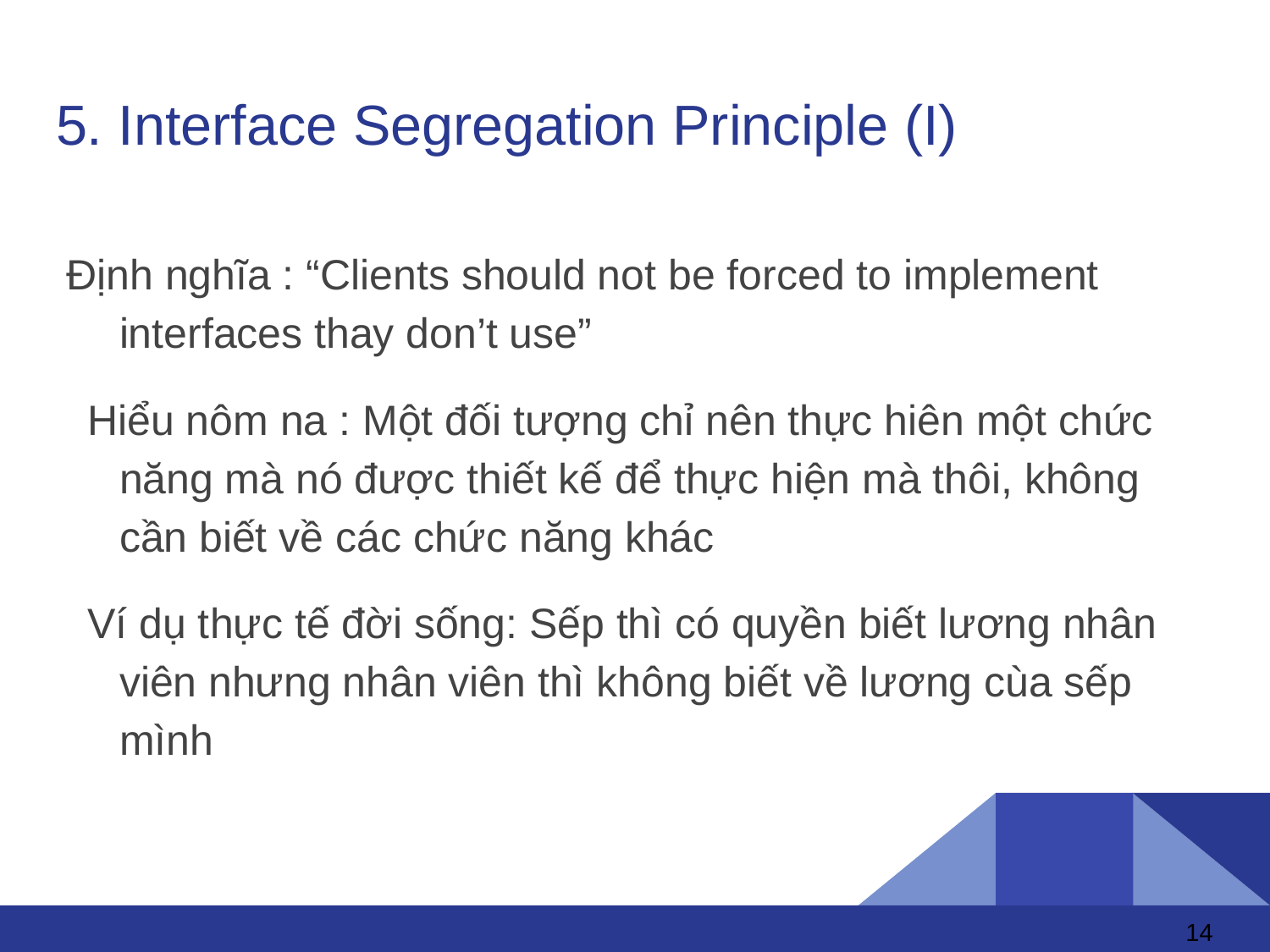

# 5. Interface Segregation Principle (I)
Định nghĩa : “Clients should not be forced to implement interfaces thay don’t use”
Hiểu nôm na : Một đối tượng chỉ nên thực hiên một chức năng mà nó được thiết kế để thực hiện mà thôi, không cần biết về các chức năng khác
Ví dụ thực tế đời sống: Sếp thì có quyền biết lương nhân viên nhưng nhân viên thì không biết về lương cùa sếp mình
14